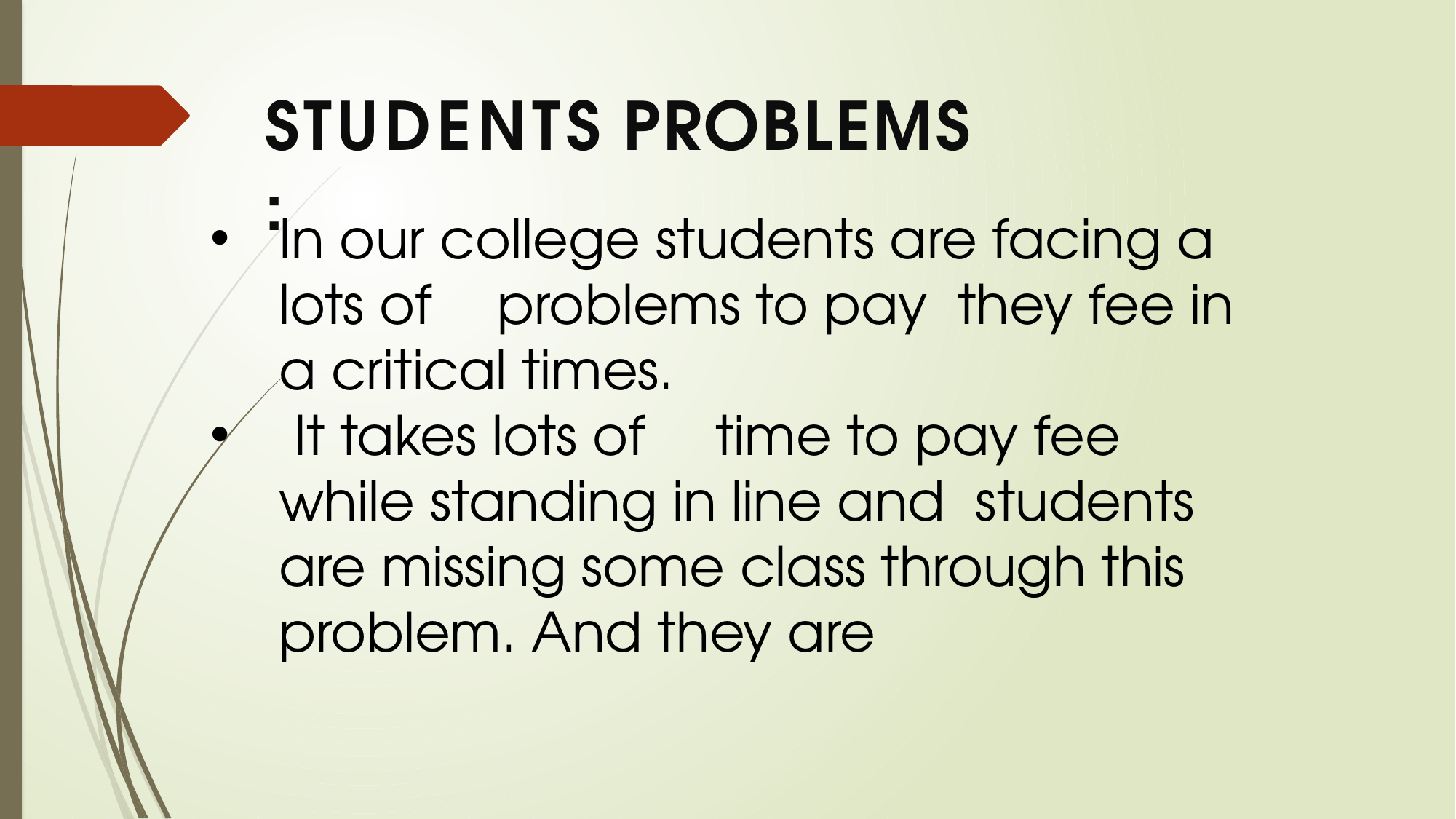

# STUDENTS PROBLEMS	:
In our college students are facing a lots of	problems to pay  they fee in a critical times.
 It takes lots of	time to pay fee while standing in line and  students are missing some class through this problem. And they are